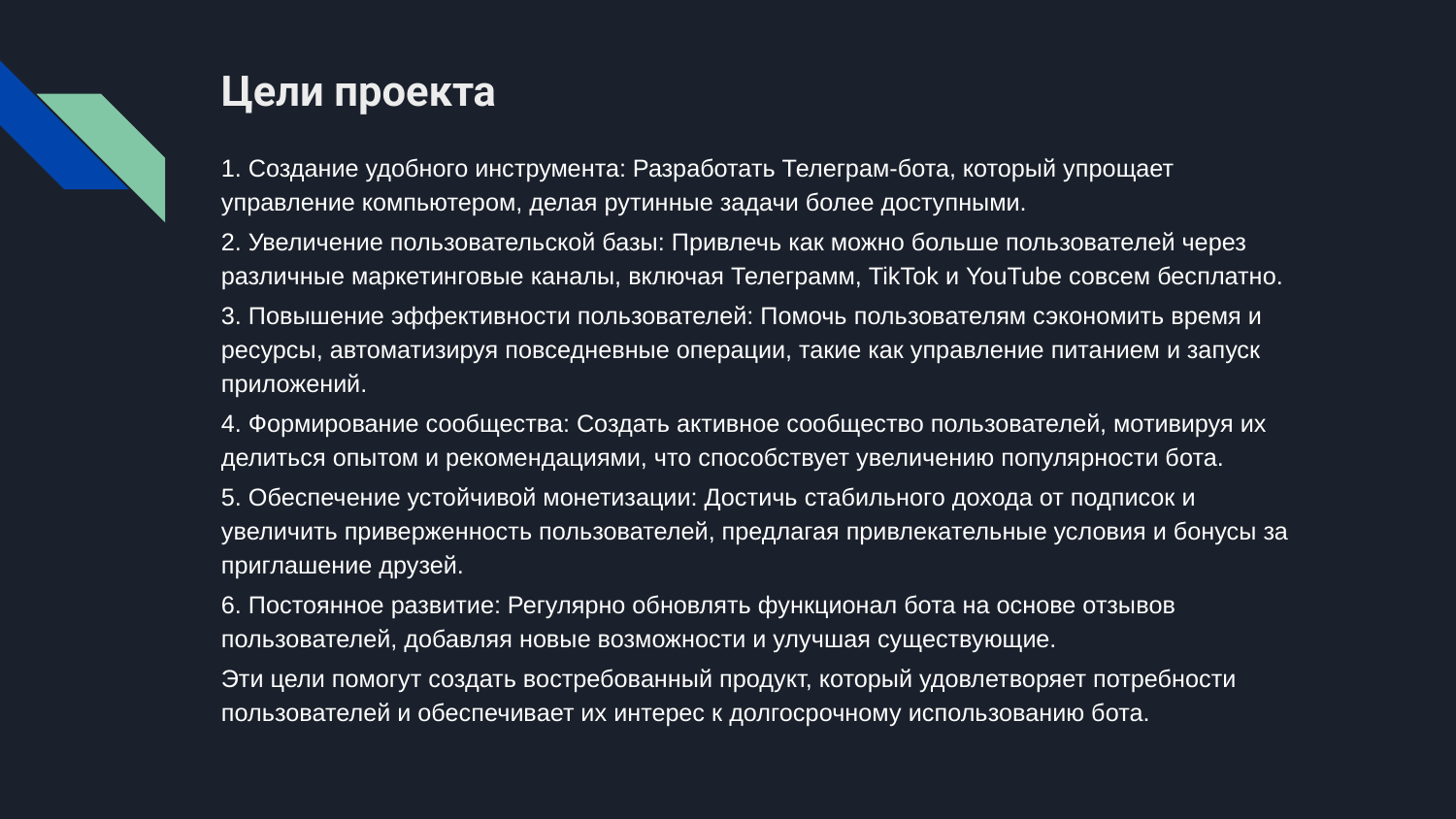

# Цели проекта

1. Создание удобного инструмента: Разработать Телеграм-бота, который упрощает управление компьютером, делая рутинные задачи более доступными.
2. Увеличение пользовательской базы: Привлечь как можно больше пользователей через различные маркетинговые каналы, включая Телеграмм, TikTok и YouTube совсем бесплатно.
3. Повышение эффективности пользователей: Помочь пользователям сэкономить время и ресурсы, автоматизируя повседневные операции, такие как управление питанием и запуск приложений.
4. Формирование сообщества: Создать активное сообщество пользователей, мотивируя их делиться опытом и рекомендациями, что способствует увеличению популярности бота.
5. Обеспечение устойчивой монетизации: Достичь стабильного дохода от подписок и увеличить приверженность пользователей, предлагая привлекательные условия и бонусы за приглашение друзей.
6. Постоянное развитие: Регулярно обновлять функционал бота на основе отзывов пользователей, добавляя новые возможности и улучшая существующие.
Эти цели помогут создать востребованный продукт, который удовлетворяет потребности пользователей и обеспечивает их интерес к долгосрочному использованию бота.